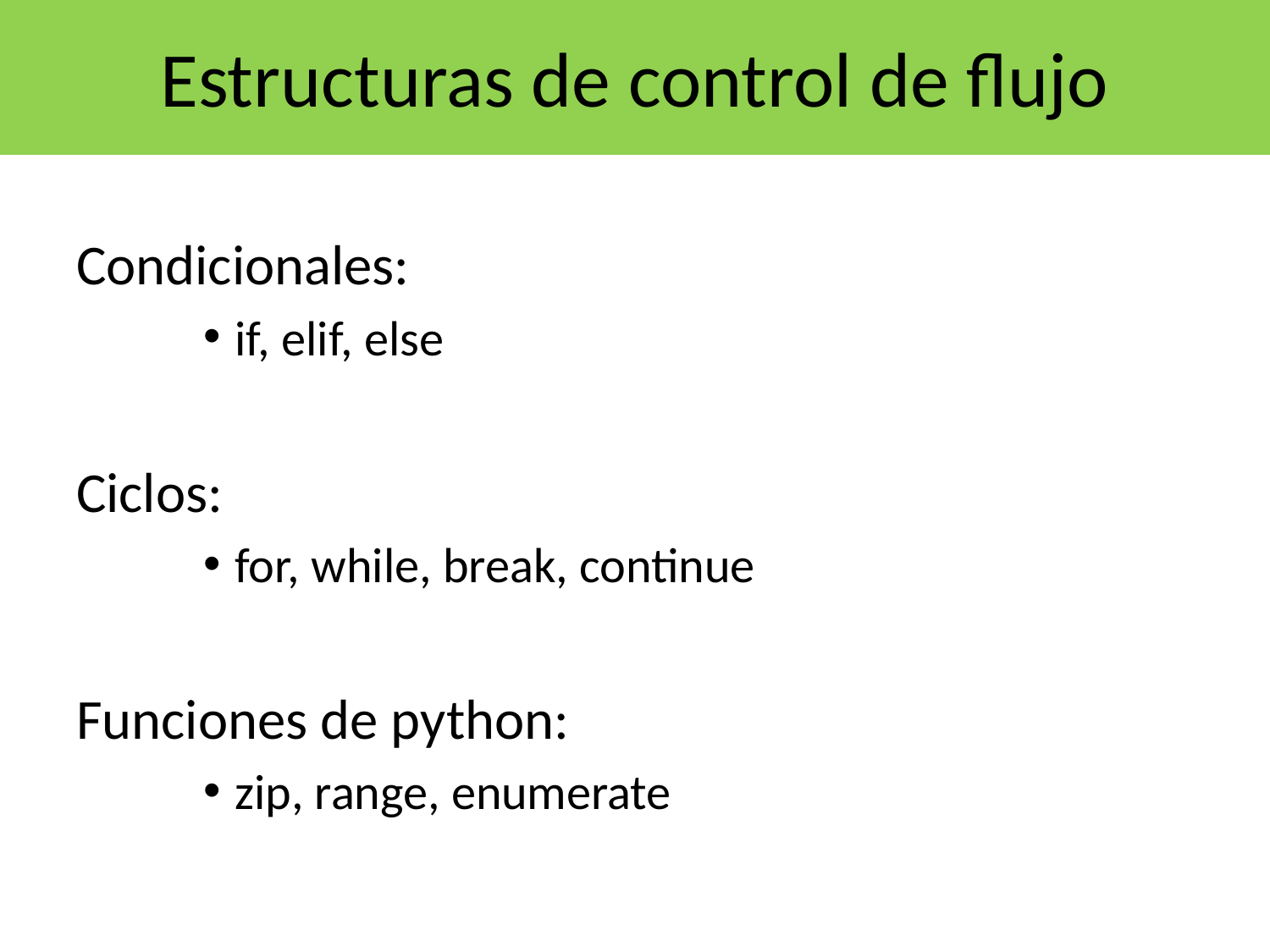

# Estructuras de control de flujo
Condicionales:
if, elif, else

Ciclos:
for, while, break, continue

Funciones de python:
zip, range, enumerate